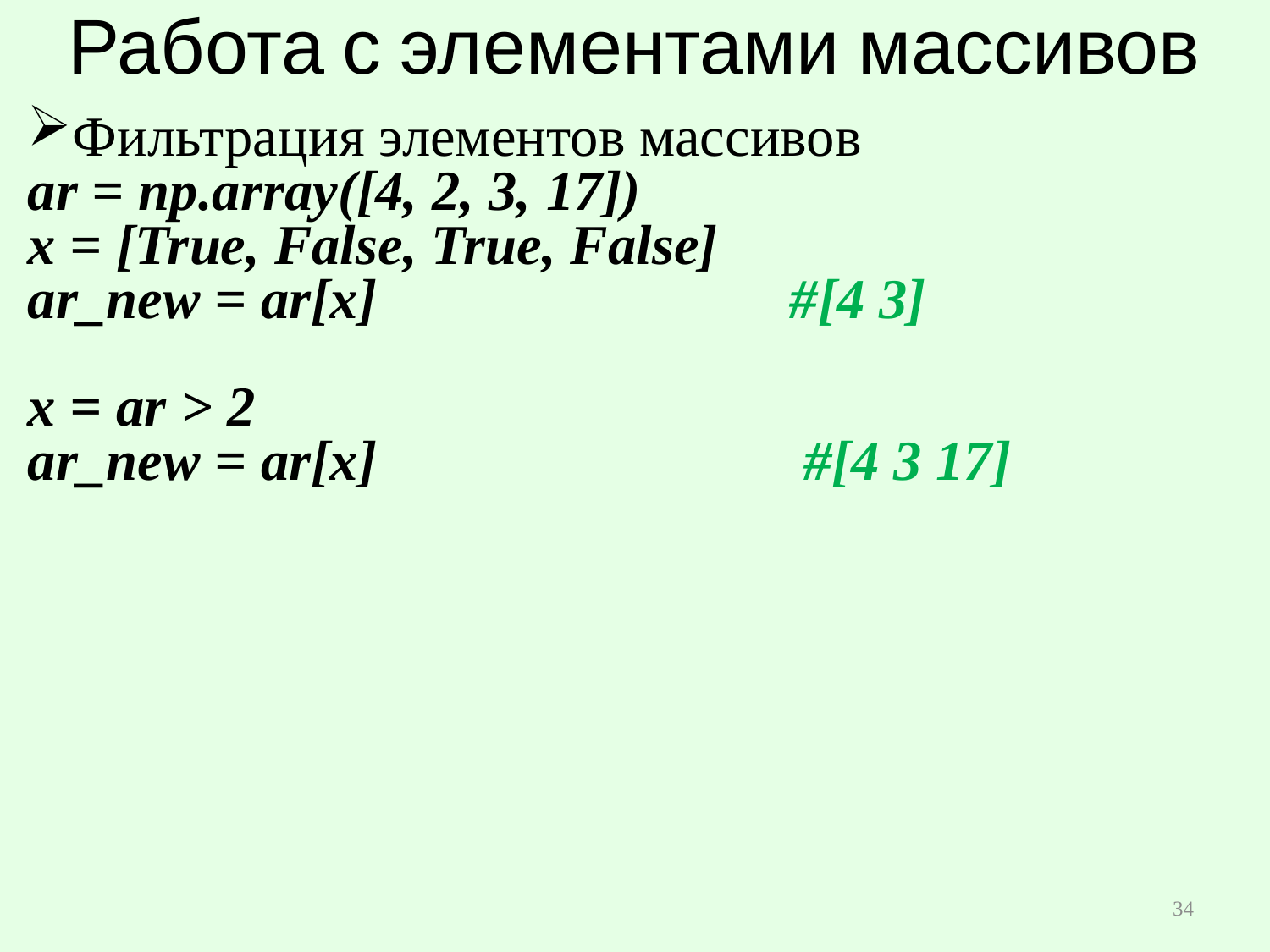

# Работа с элементами массивов
Фильтрация элементов массивов
ar = np.array([4, 2, 3, 17])
x = [True, False, True, False]
ar_new = ar[x]				#[4 3]

x = ar > 2
ar_new = ar[x]				 #[4 3 17]
34